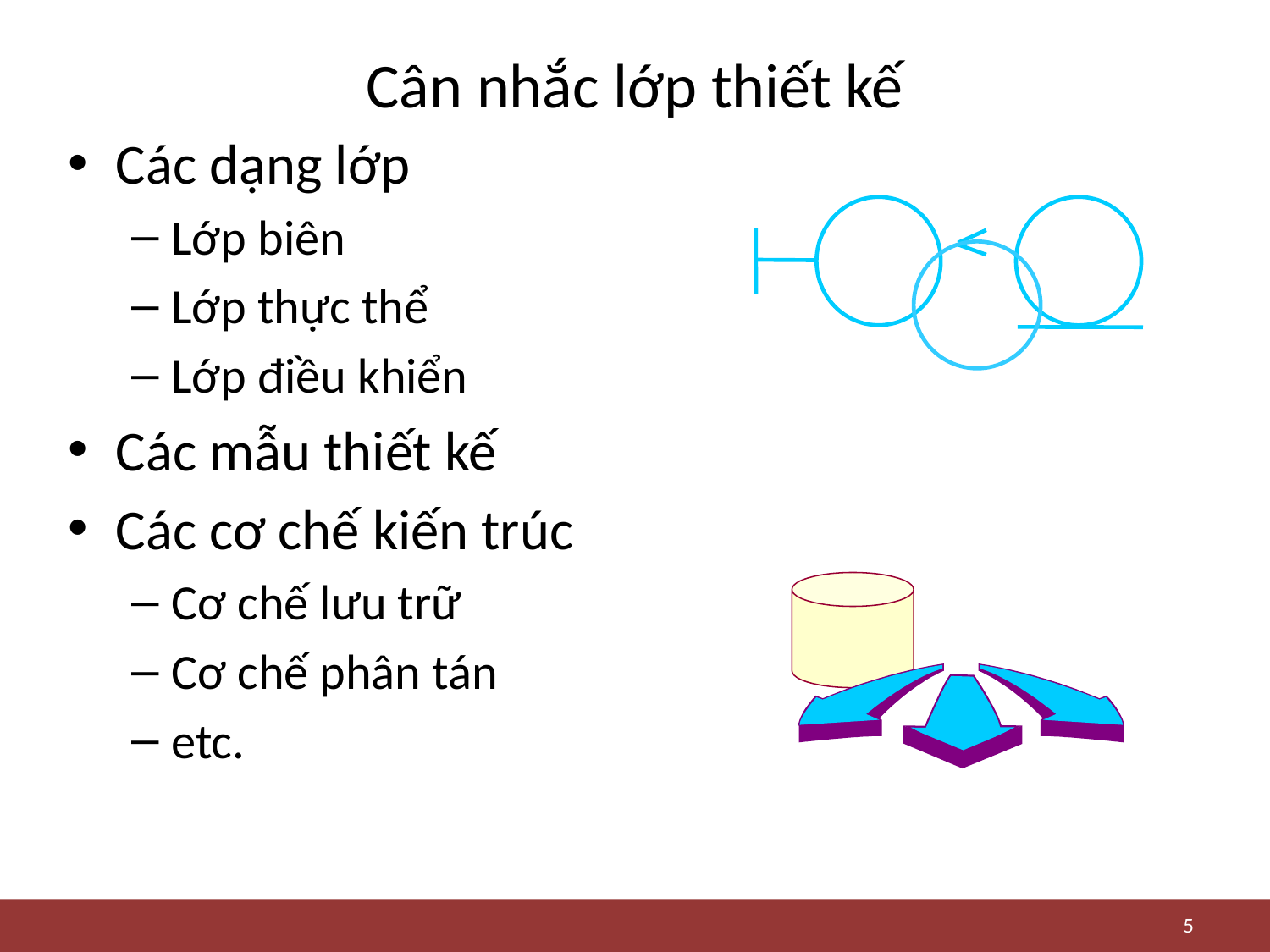

# Cân nhắc lớp thiết kế
Các dạng lớp
Lớp biên
Lớp thực thể
Lớp điều khiển
Các mẫu thiết kế
Các cơ chế kiến trúc
Cơ chế lưu trữ
Cơ chế phân tán
etc.

5